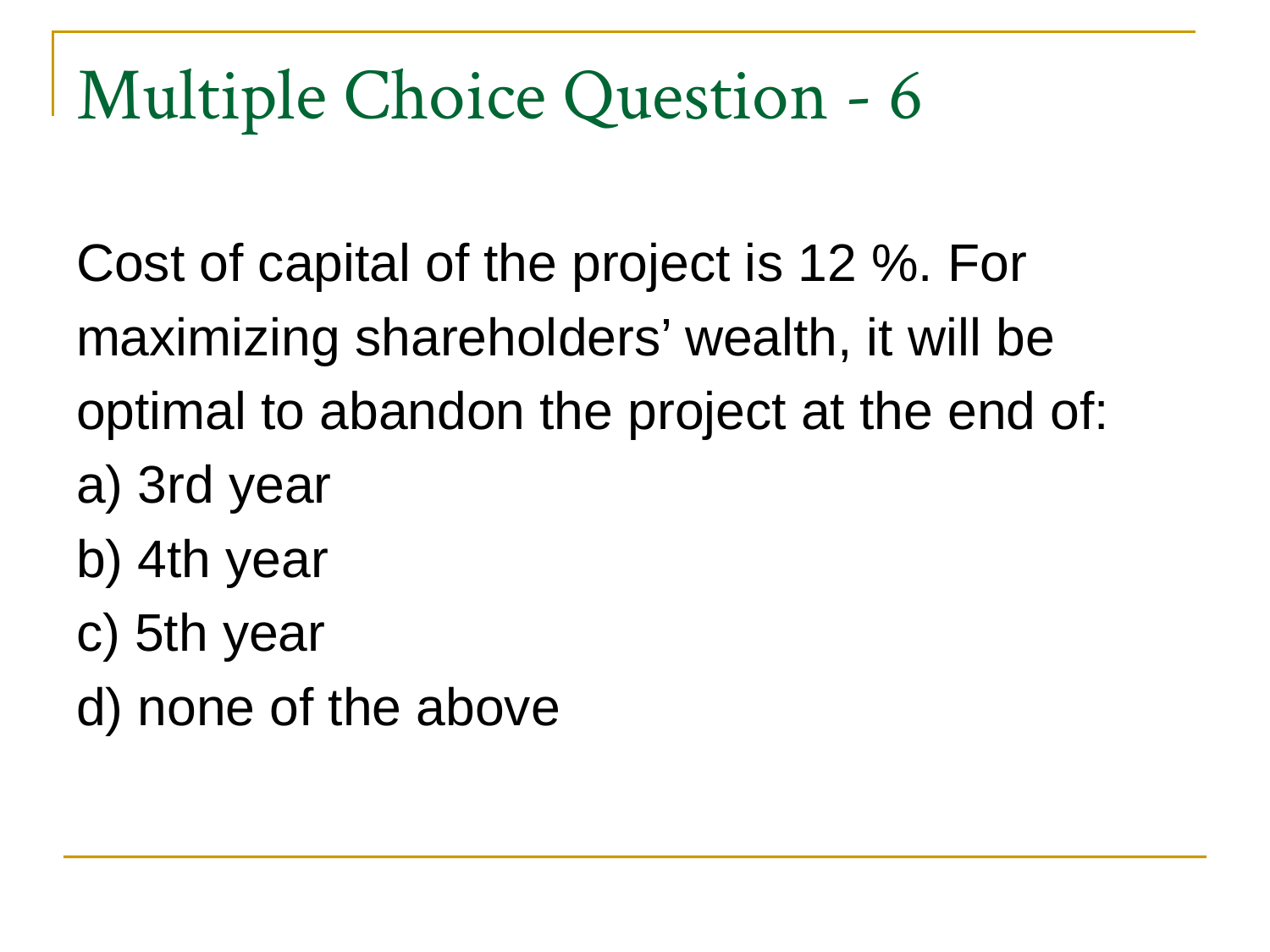

# Multiple Choice Question - 6
Cost of capital of the project is 12 %. For
maximizing shareholders’ wealth, it will be
optimal to abandon the project at the end of:
a) 3rd year
b) 4th year
c) 5th year
d) none of the above